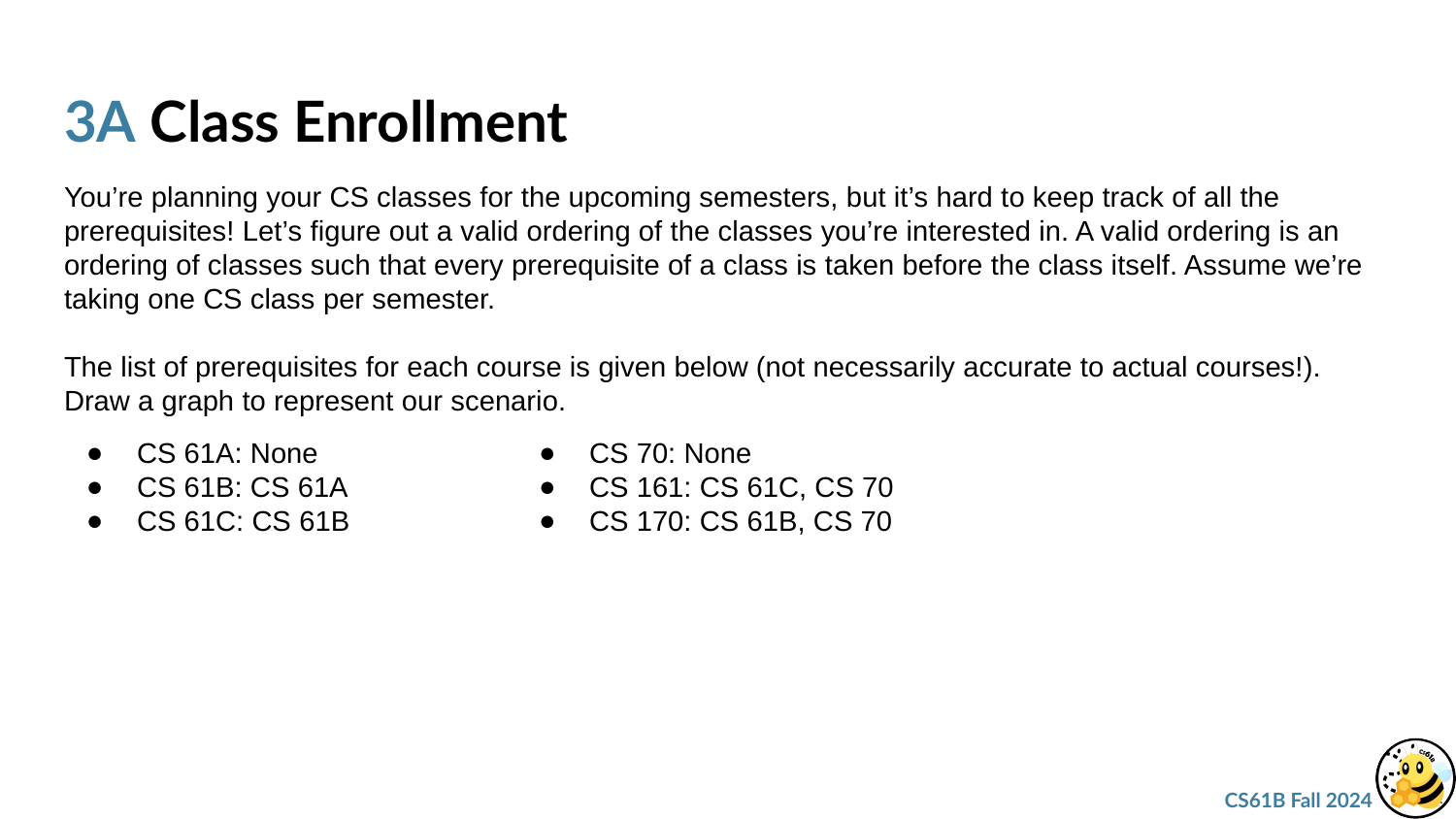

# 3A Class Enrollment
You’re planning your CS classes for the upcoming semesters, but it’s hard to keep track of all the prerequisites! Let’s figure out a valid ordering of the classes you’re interested in. A valid ordering is an ordering of classes such that every prerequisite of a class is taken before the class itself. Assume we’re taking one CS class per semester.

The list of prerequisites for each course is given below (not necessarily accurate to actual courses!). Draw a graph to represent our scenario.
CS 61A: None
CS 61B: CS 61A
CS 61C: CS 61B
CS 70: None
CS 161: CS 61C, CS 70
CS 170: CS 61B, CS 70